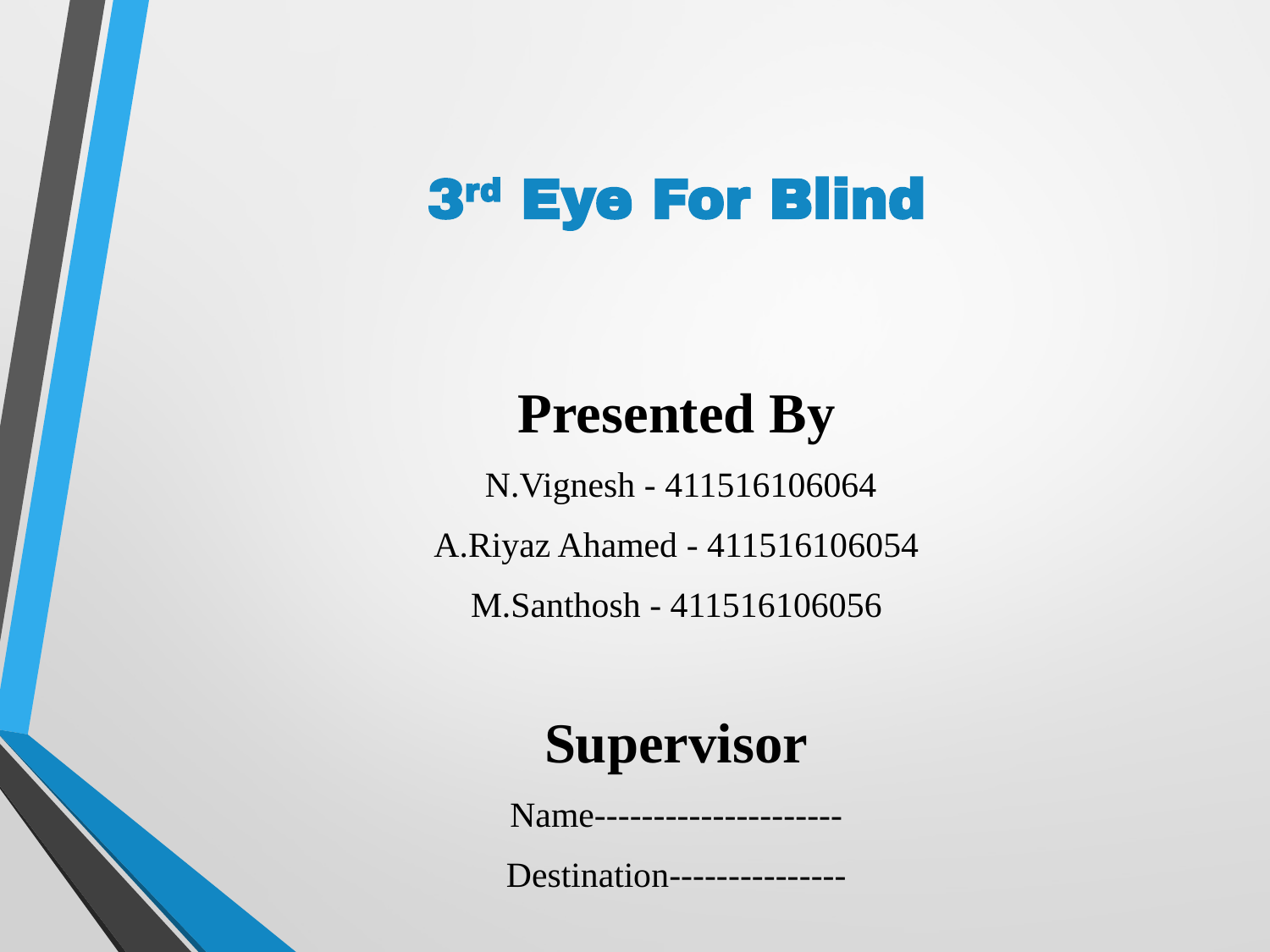

# 3rd Eye For Blind
Presented By
 N.Vignesh - 411516106064
A.Riyaz Ahamed - 411516106054
M.Santhosh - 411516106056

Supervisor
Name---------------------
Destination---------------